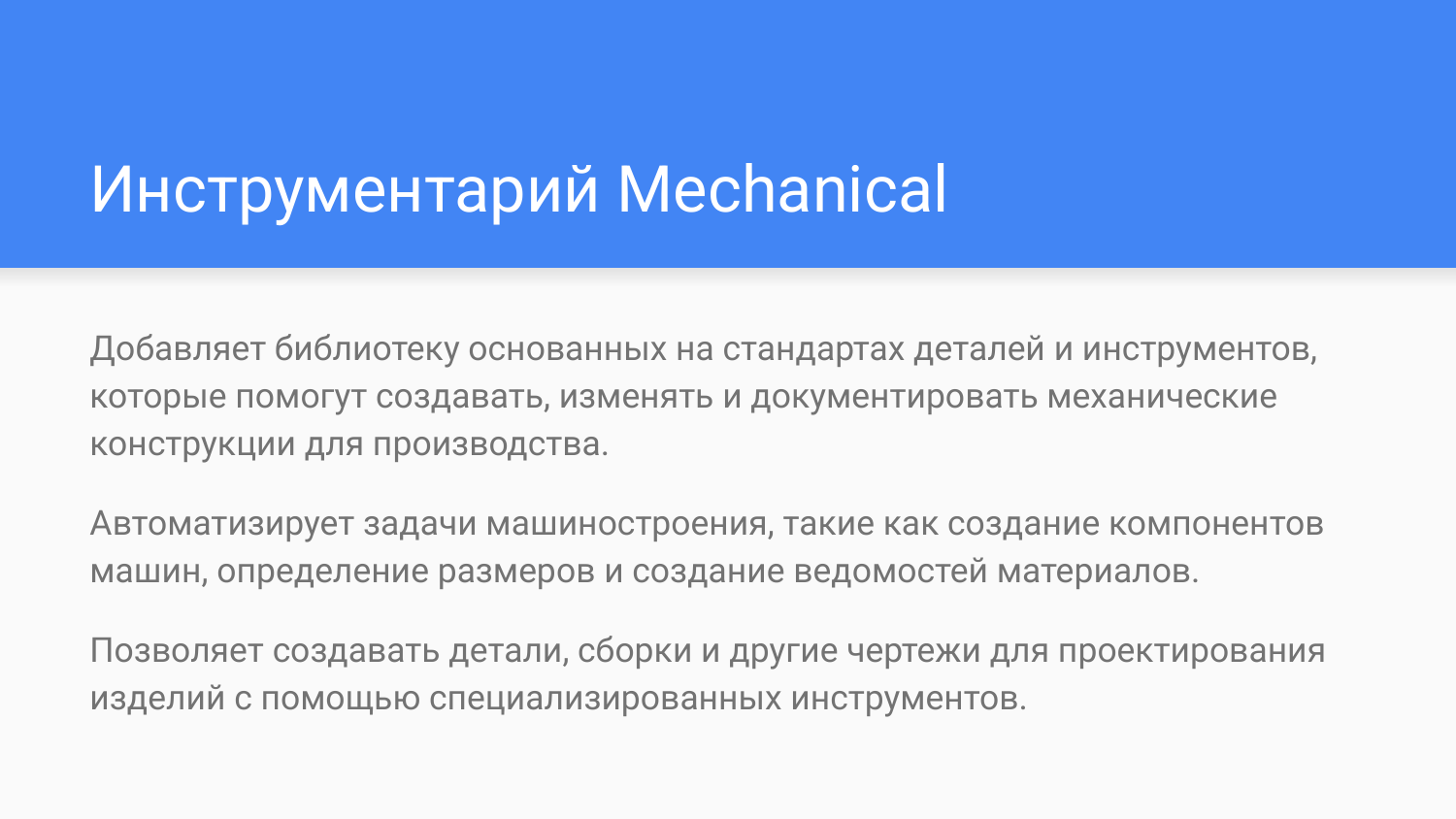

# Инструментарий Mechanical
Добавляет библиотеку основанных на стандартах деталей и инструментов, которые помогут создавать, изменять и документировать механические конструкции для производства.
Автоматизирует задачи машиностроения, такие как создание компонентов машин, определение размеров и создание ведомостей материалов.
Позволяет создавать детали, сборки и другие чертежи для проектирования изделий с помощью специализированных инструментов.